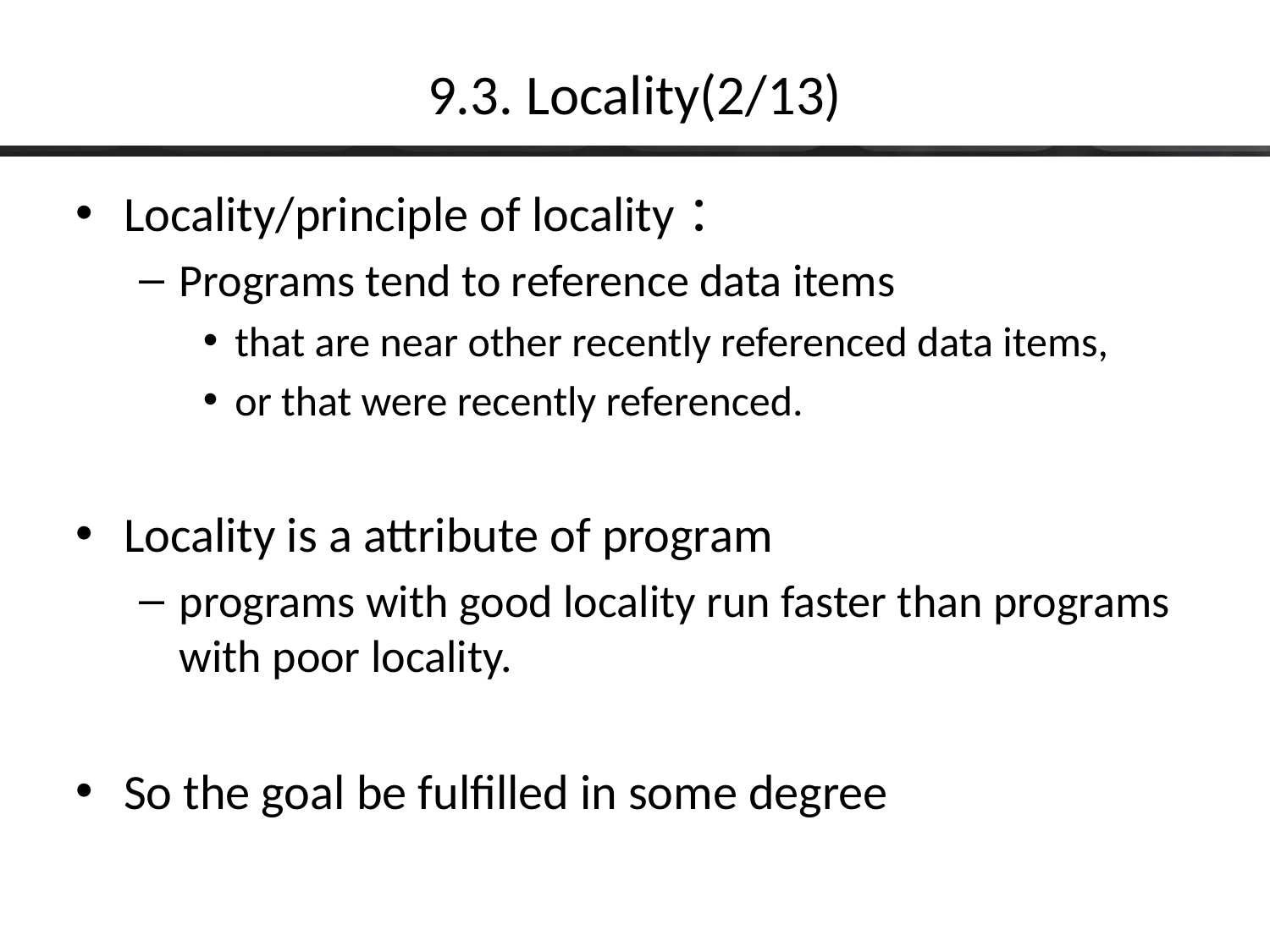

# 9.3. Locality(2/13)
Locality/principle of locality：
Programs tend to reference data items
that are near other recently referenced data items,
or that were recently referenced.

Locality is a attribute of program
programs with good locality run faster than programs with poor locality.

So the goal be fulfilled in some degree